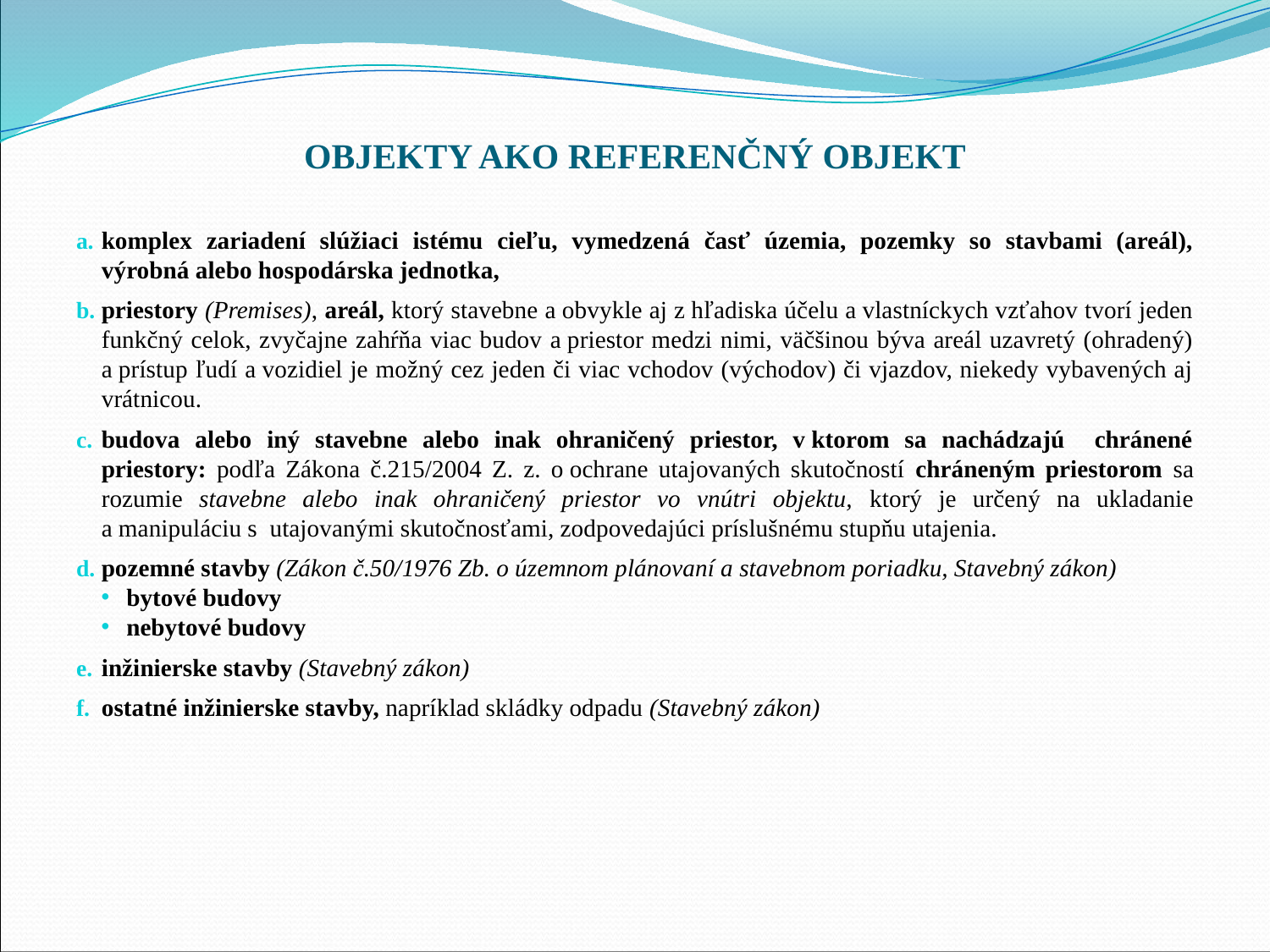

# OBJEKTY AKO REFERENČNÝ OBJEKT
komplex zariadení slúžiaci istému cieľu, vymedzená časť územia, pozemky so stavbami (areál), výrobná alebo hospodárska jednotka,
priestory (Premises), areál, ktorý stavebne a obvykle aj z hľadiska účelu a vlastníckych vzťahov tvorí jeden funkčný celok, zvyčajne zahŕňa viac budov a priestor medzi nimi, väčšinou býva areál uzavretý (ohradený) a prístup ľudí a vozidiel je možný cez jeden či viac vchodov (východov) či vjazdov, niekedy vybavených aj vrátnicou.
budova alebo iný stavebne alebo inak ohraničený priestor, v ktorom sa nachádzajú  chránené priestory: podľa Zákona č.215/2004 Z. z. o ochrane utajovaných skutočností chráneným priestorom sa rozumie stavebne alebo inak ohraničený priestor vo vnútri objektu, ktorý je určený na ukladanie a manipuláciu s  utajovanými skutočnosťami, zodpovedajúci príslušnému stupňu utajenia.
pozemné stavby (Zákon č.50/1976 Zb. o územnom plánovaní a stavebnom poriadku, Stavebný zákon)
bytové budovy
nebytové budovy
inžinierske stavby (Stavebný zákon)
ostatné inžinierske stavby, napríklad skládky odpadu (Stavebný zákon)